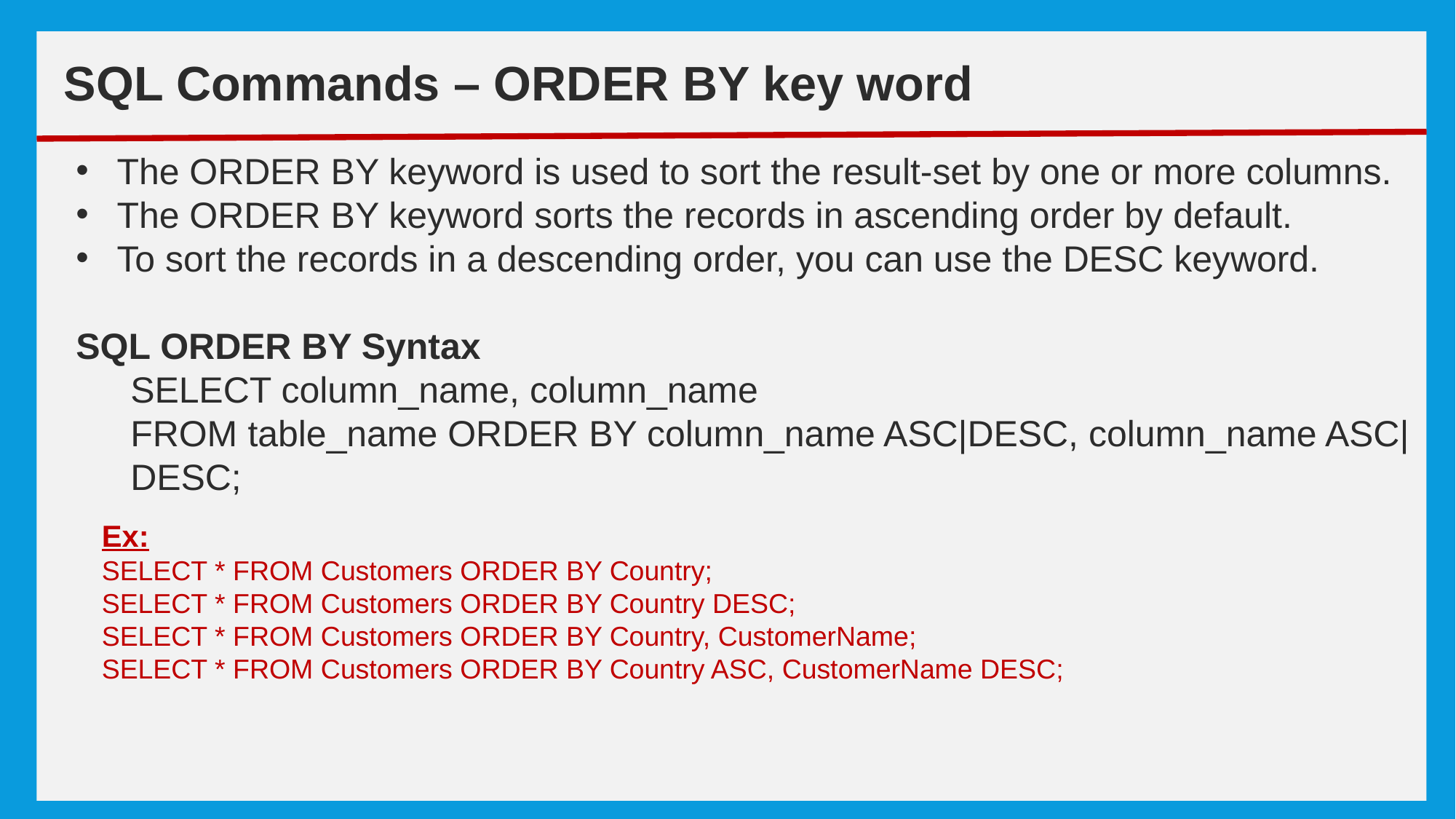

# exceptions
SQL Commands – ORDER BY key word

The ORDER BY keyword is used to sort the result-set by one or more columns.
The ORDER BY keyword sorts the records in ascending order by default.
To sort the records in a descending order, you can use the DESC keyword.

SQL ORDER BY Syntax
SELECT column_name, column_name
FROM table_name ORDER BY column_name ASC|DESC, column_name ASC|DESC;

Ex:
SELECT * FROM Customers ORDER BY Country;
SELECT * FROM Customers ORDER BY Country DESC;
SELECT * FROM Customers ORDER BY Country, CustomerName;
SELECT * FROM Customers ORDER BY Country ASC, CustomerName DESC;